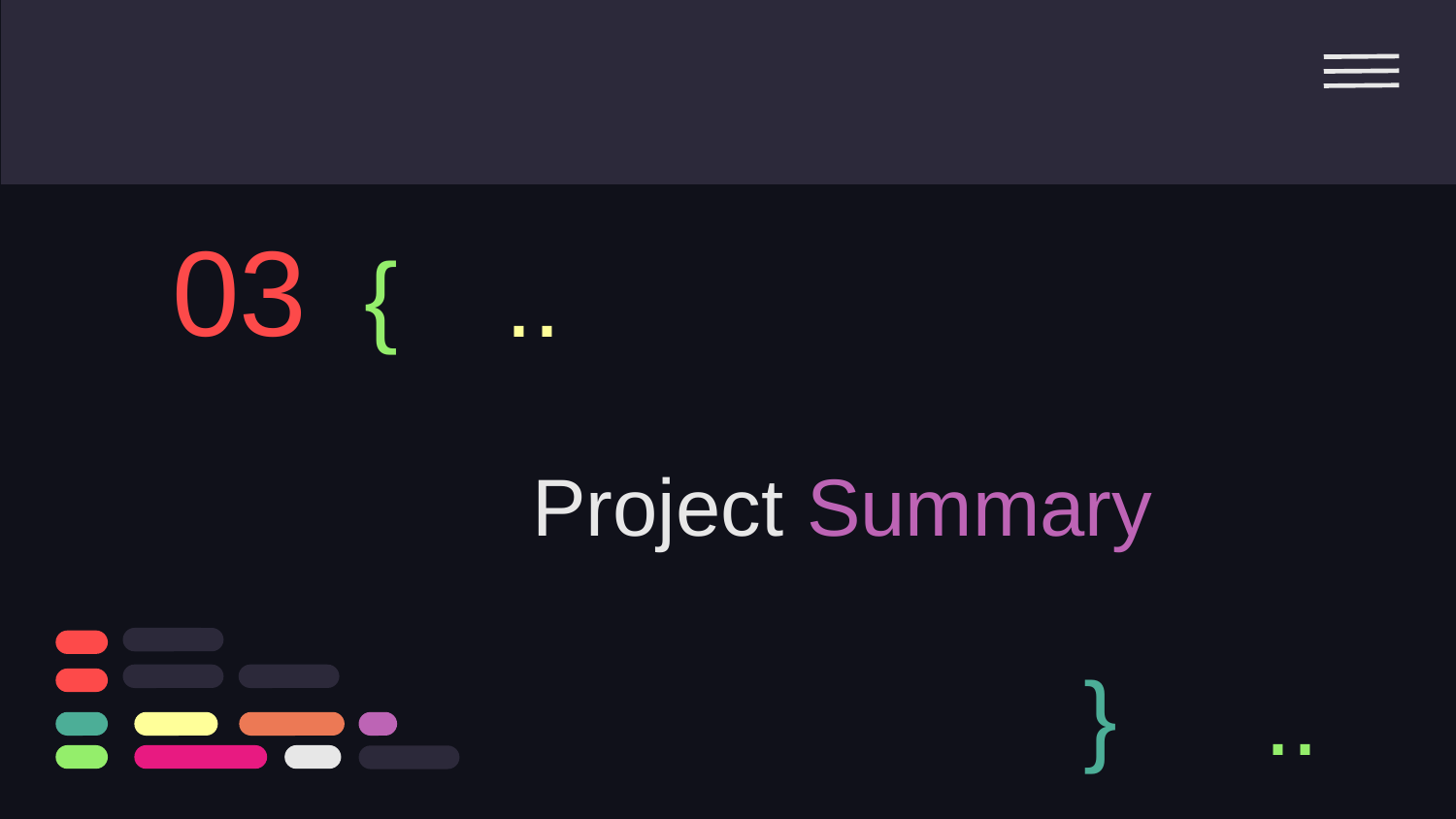

03
{
..
# Project Summary

}
..